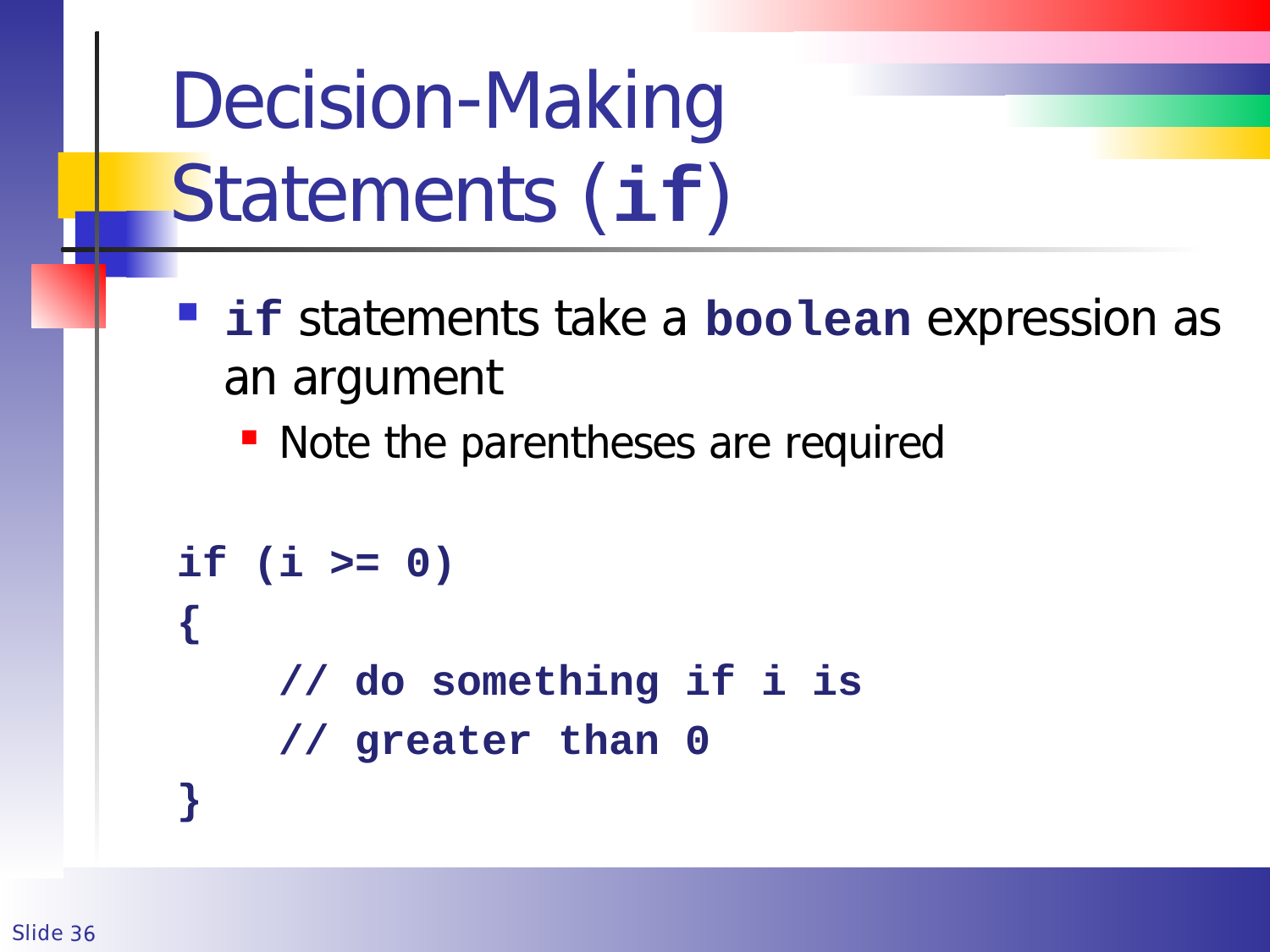

# Decision-Making Statements (if)
if statements take a boolean expression as an argument
Note the parentheses are required

if (i >= 0)
{
    // do something if i is
    // greater than 0
}